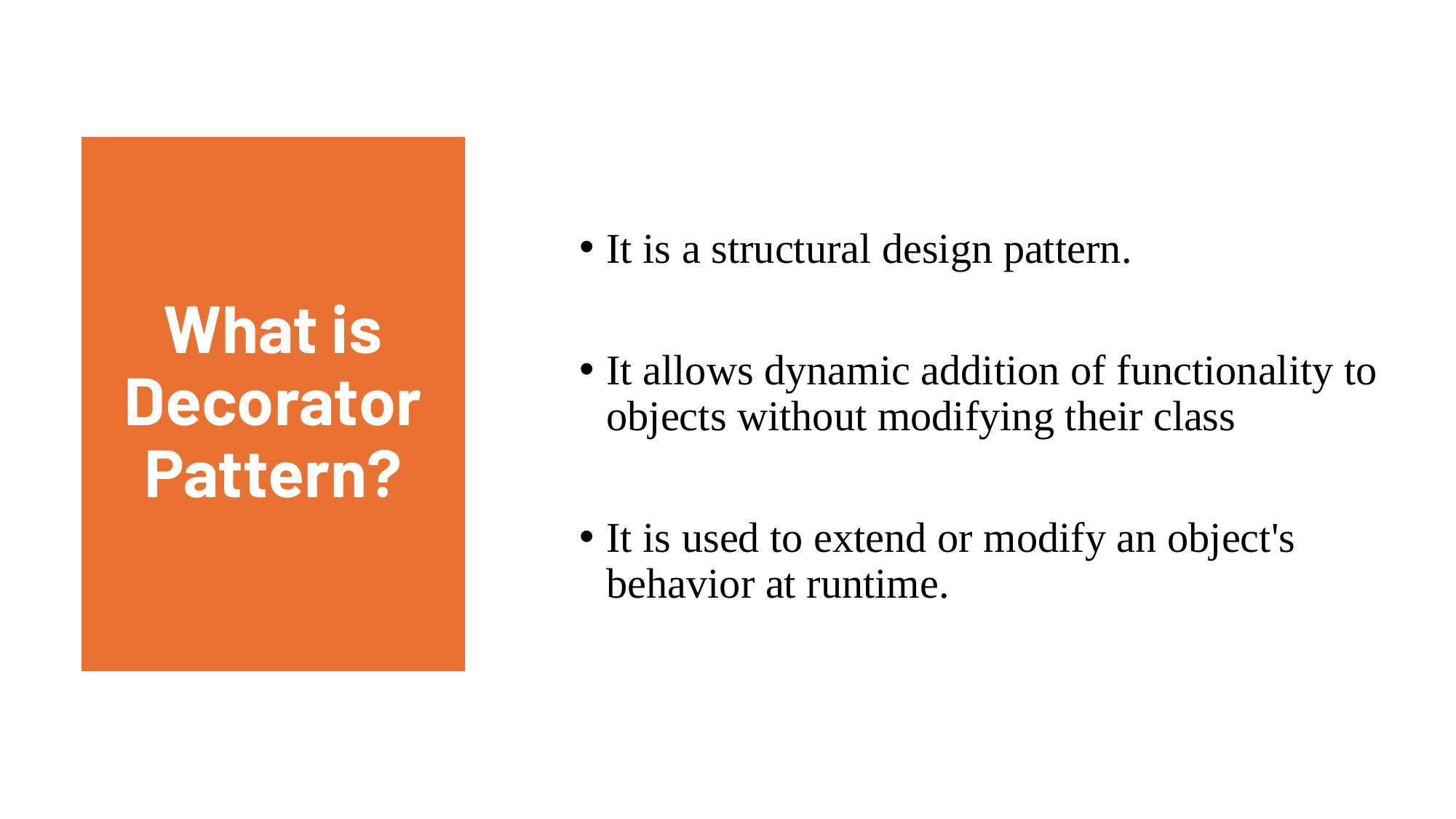

It is a structural design pattern.

It allows dynamic addition of functionality to objects without modifying their class

It is used to extend or modify an object's behavior at runtime.
What is Decorator Pattern?